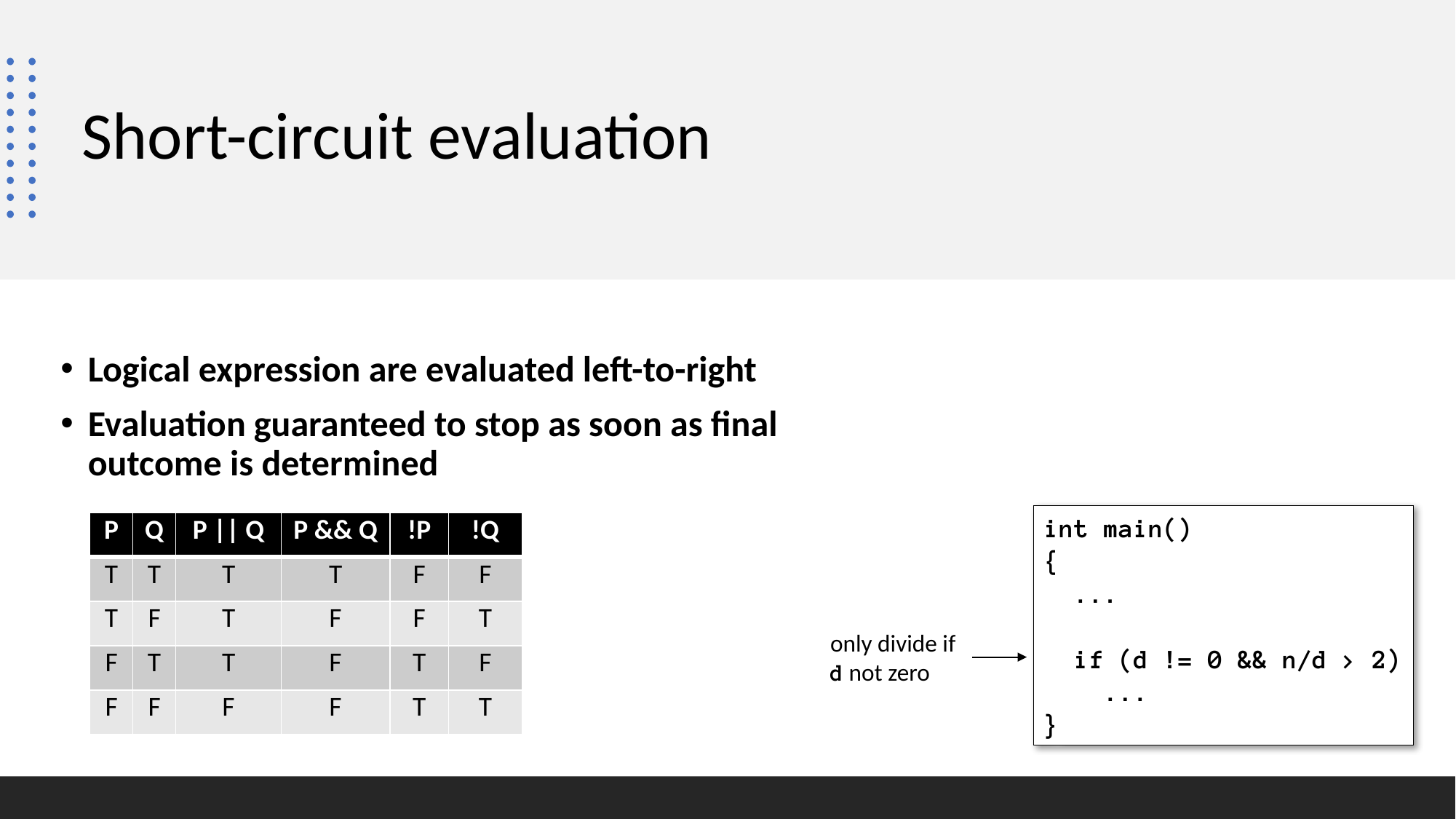

Short-circuit evaluation
#

Logical expression are evaluated left-to-right
Evaluation guaranteed to stop as soon as final outcome is determined

int main()
{
  ...

  if (d != 0 && n/d > 2)
    ...
}
| P | Q | P || Q | P && Q | !P | !Q |
| --- | --- | --- | --- | --- | --- |
| T | T | T | T | F | F |
| T | F | T | F | F | T |
| F | T | T | F | T | F |
| F | F | F | F | T | T |
only divide if
d not zero